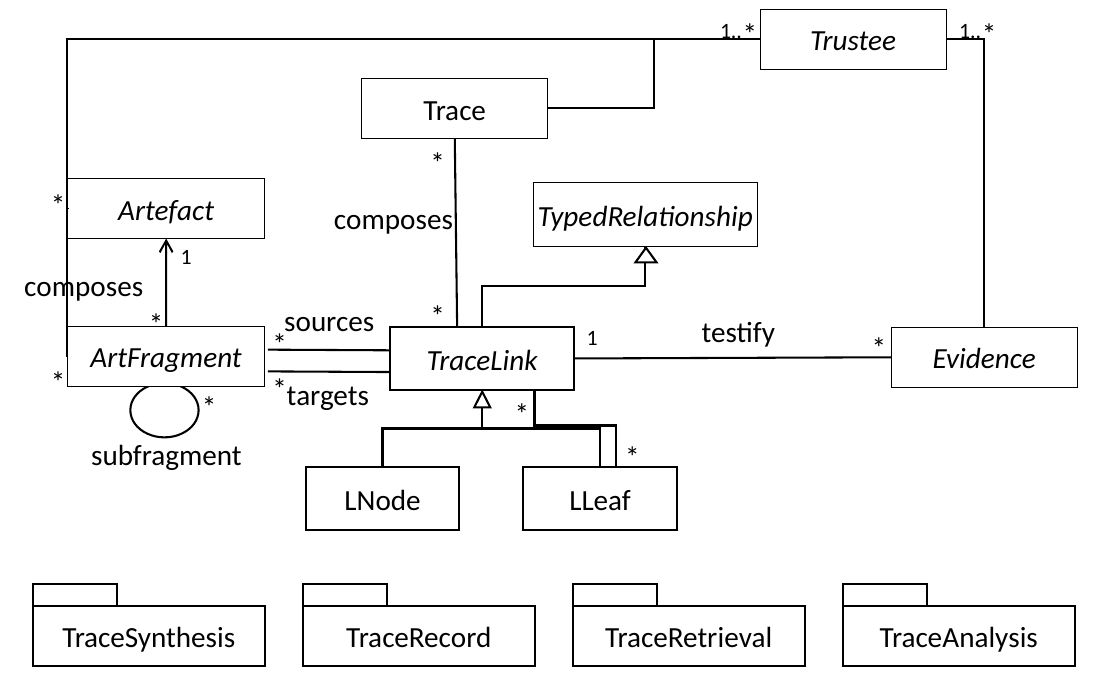

*
*
Trustee
1..
1..
Trace
*
Artefact
*
TypedRelationship
composes
1

composes
*
sources
*
testify
1
*
*
ArtFragment
TraceLink
Evidence
*
*
targets
*

*
subfragment
*
LNode
LLeaf

TraceRecord

TraceRetrieval

TraceAnalysis

TraceSynthesis